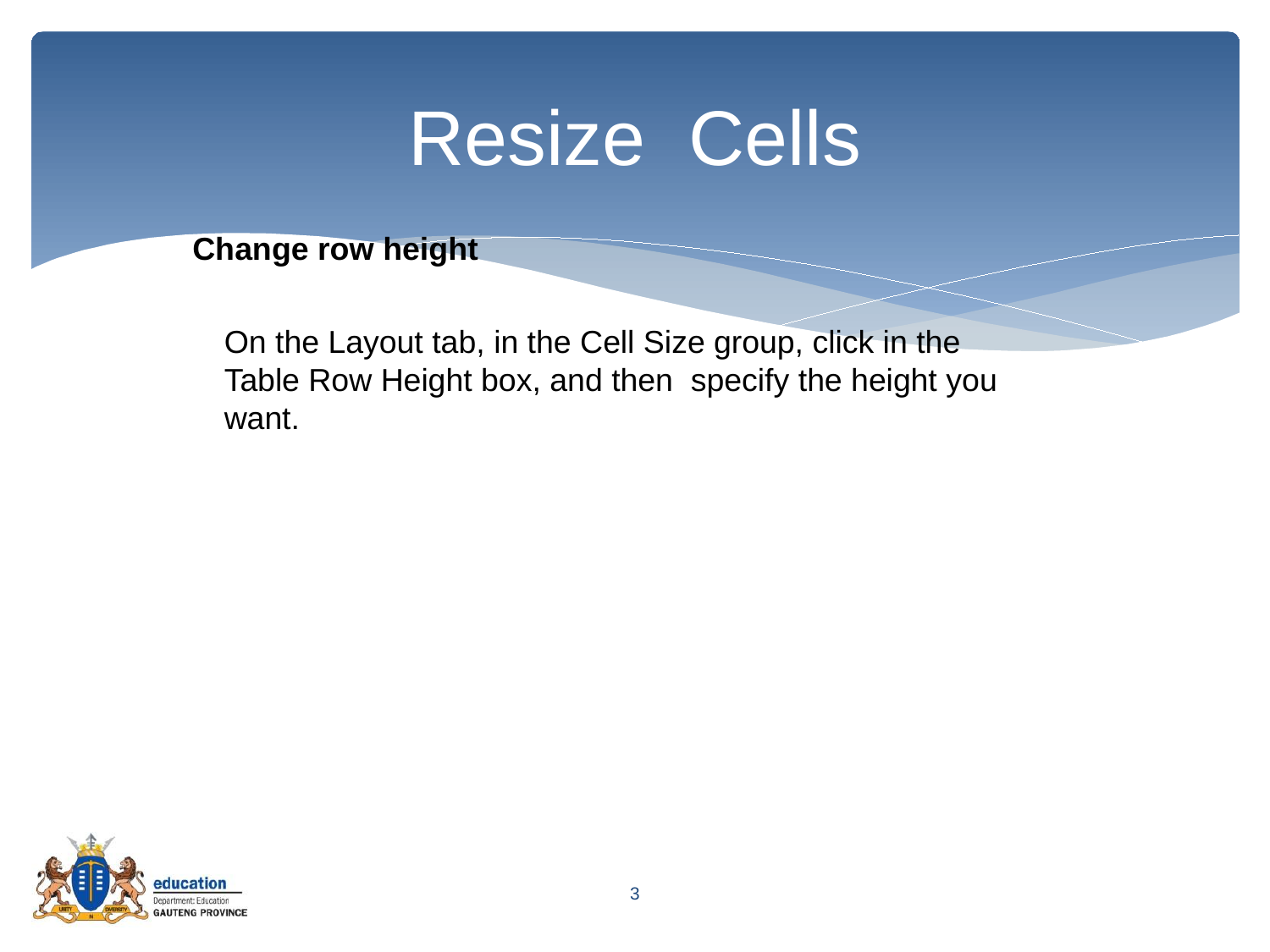

# Resize  Cells
Change row height

On the Layout tab, in the Cell Size group, click in the Table Row Height box, and then  specify the height you want.

3